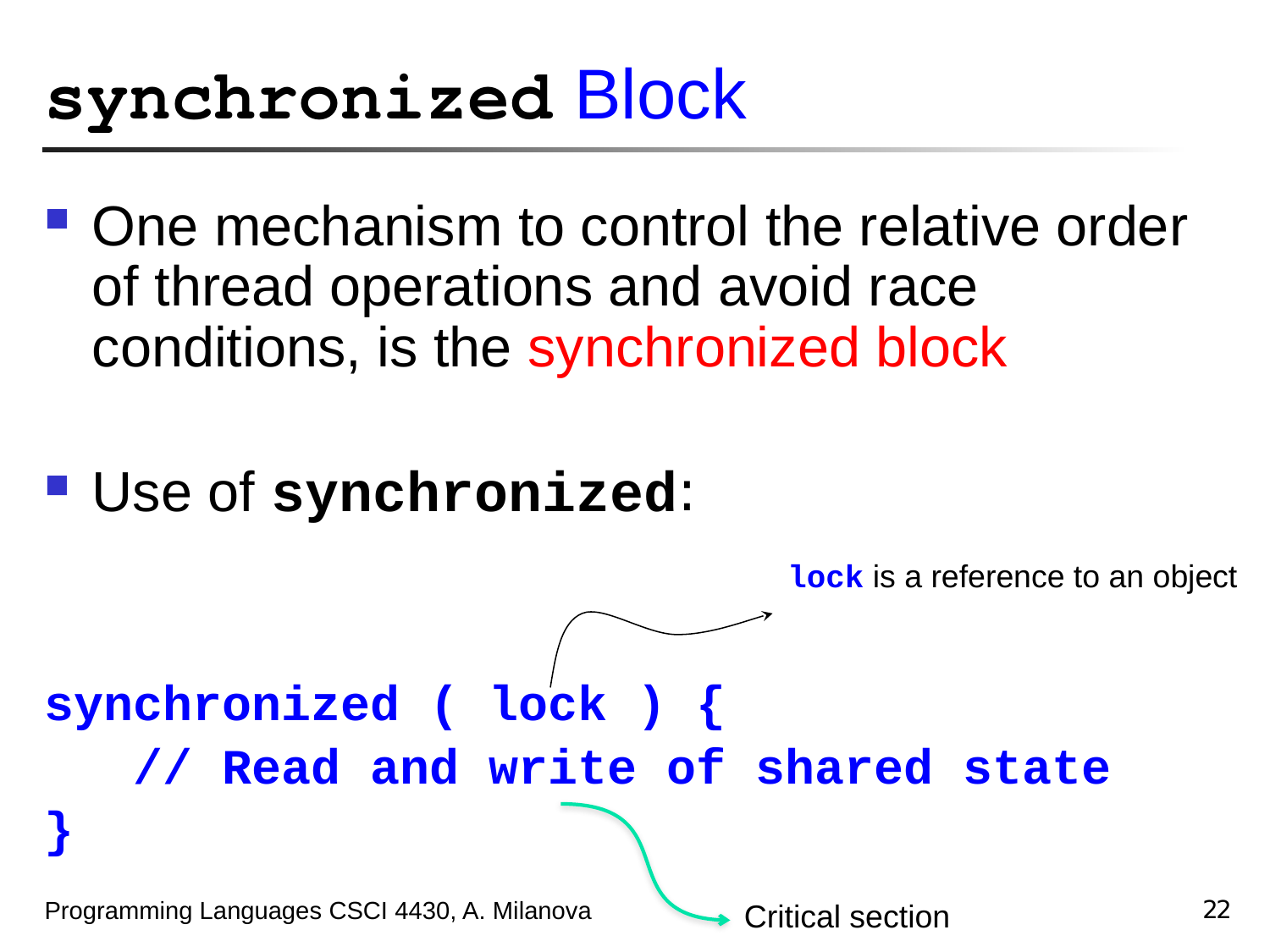

# synchronized Block
One mechanism to control the relative order of thread operations and avoid race conditions, is the synchronized block

Use of synchronized:

synchronized ( lock ) {
   // Read and write of shared state
}

lock is a reference to an object

22
Programming Languages CSCI 4430, A. Milanova
Critical section